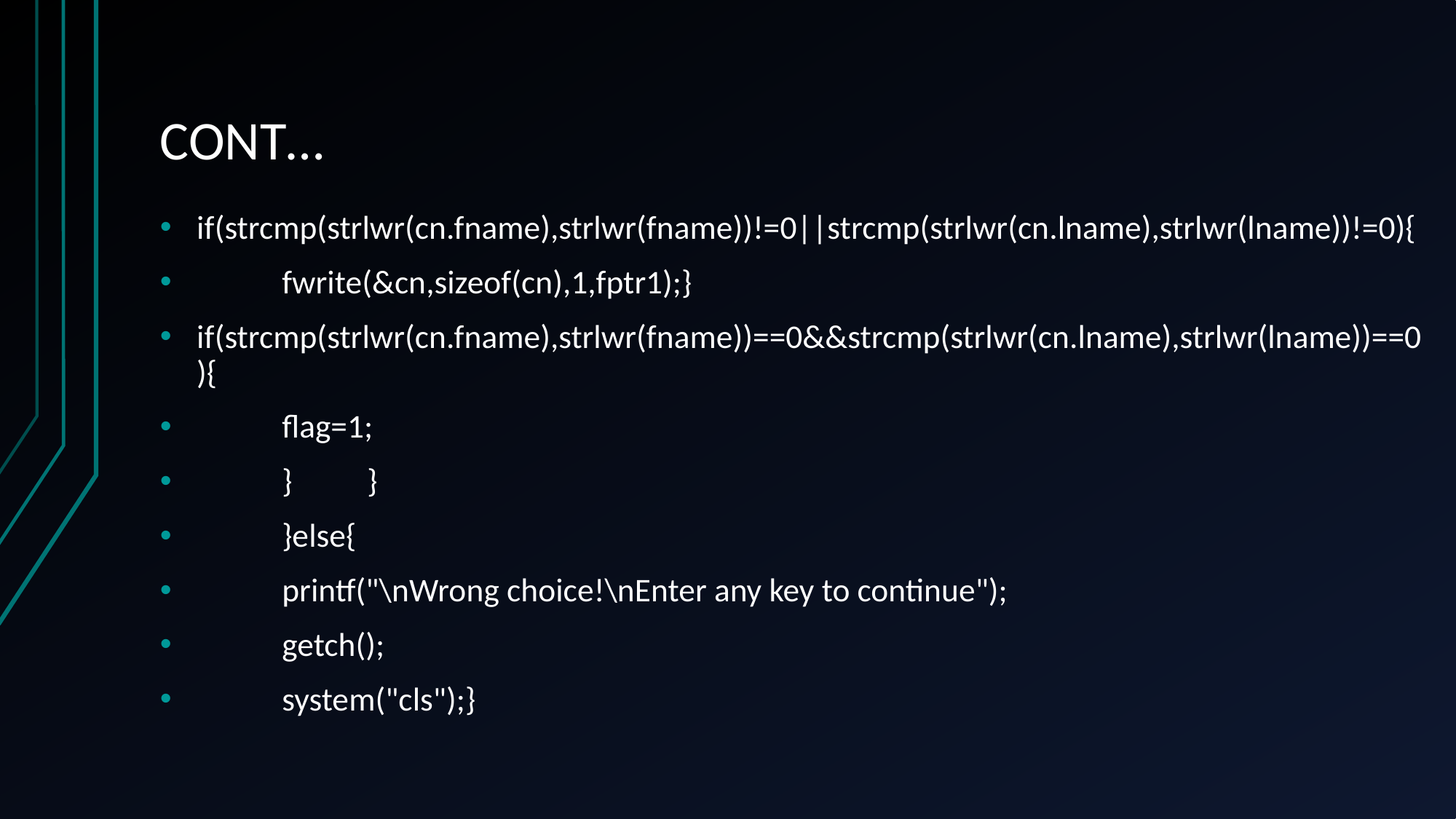

# CONT…
if(strcmp(strlwr(cn.fname),strlwr(fname))!=0||strcmp(strlwr(cn.lname),strlwr(lname))!=0){
	fwrite(&cn,sizeof(cn),1,fptr1);}
if(strcmp(strlwr(cn.fname),strlwr(fname))==0&&strcmp(strlwr(cn.lname),strlwr(lname))==0){
					flag=1;
				}	}
		}else{
			printf("\nWrong choice!\nEnter any key to continue");
			getch();
			system("cls");}